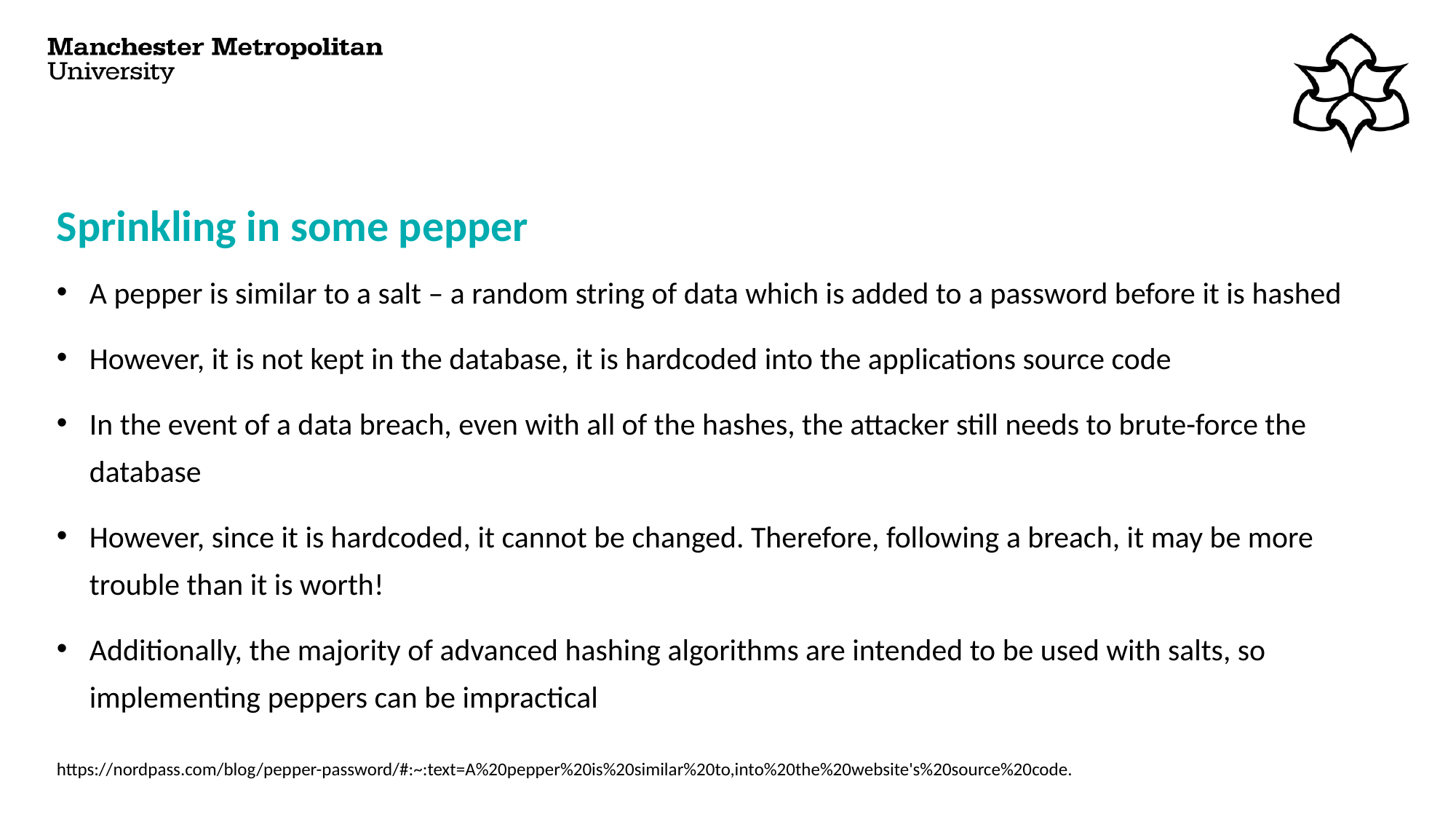

# Sprinkling in some pepper
A pepper is similar to a salt – a random string of data which is added to a password before it is hashed
However, it is not kept in the database, it is hardcoded into the applications source code
In the event of a data breach, even with all of the hashes, the attacker still needs to brute-force the database
However, since it is hardcoded, it cannot be changed. Therefore, following a breach, it may be more trouble than it is worth!
Additionally, the majority of advanced hashing algorithms are intended to be used with salts, so implementing peppers can be impractical
https://nordpass.com/blog/pepper-password/#:~:text=A%20pepper%20is%20similar%20to,into%20the%20website's%20source%20code.